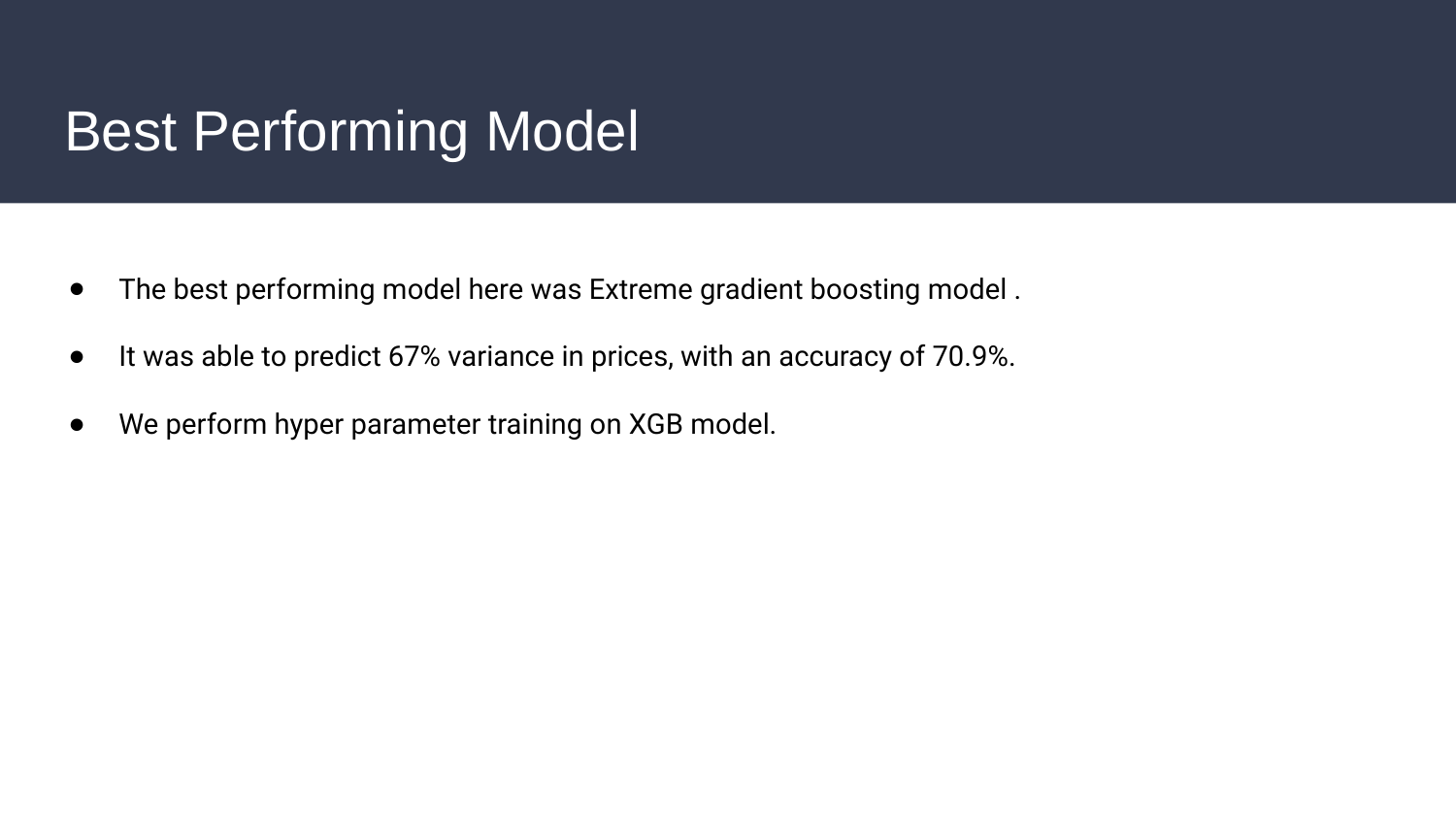

# Best Performing Model
The best performing model here was Extreme gradient boosting model .
It was able to predict 67% variance in prices, with an accuracy of 70.9%.
We perform hyper parameter training on XGB model.